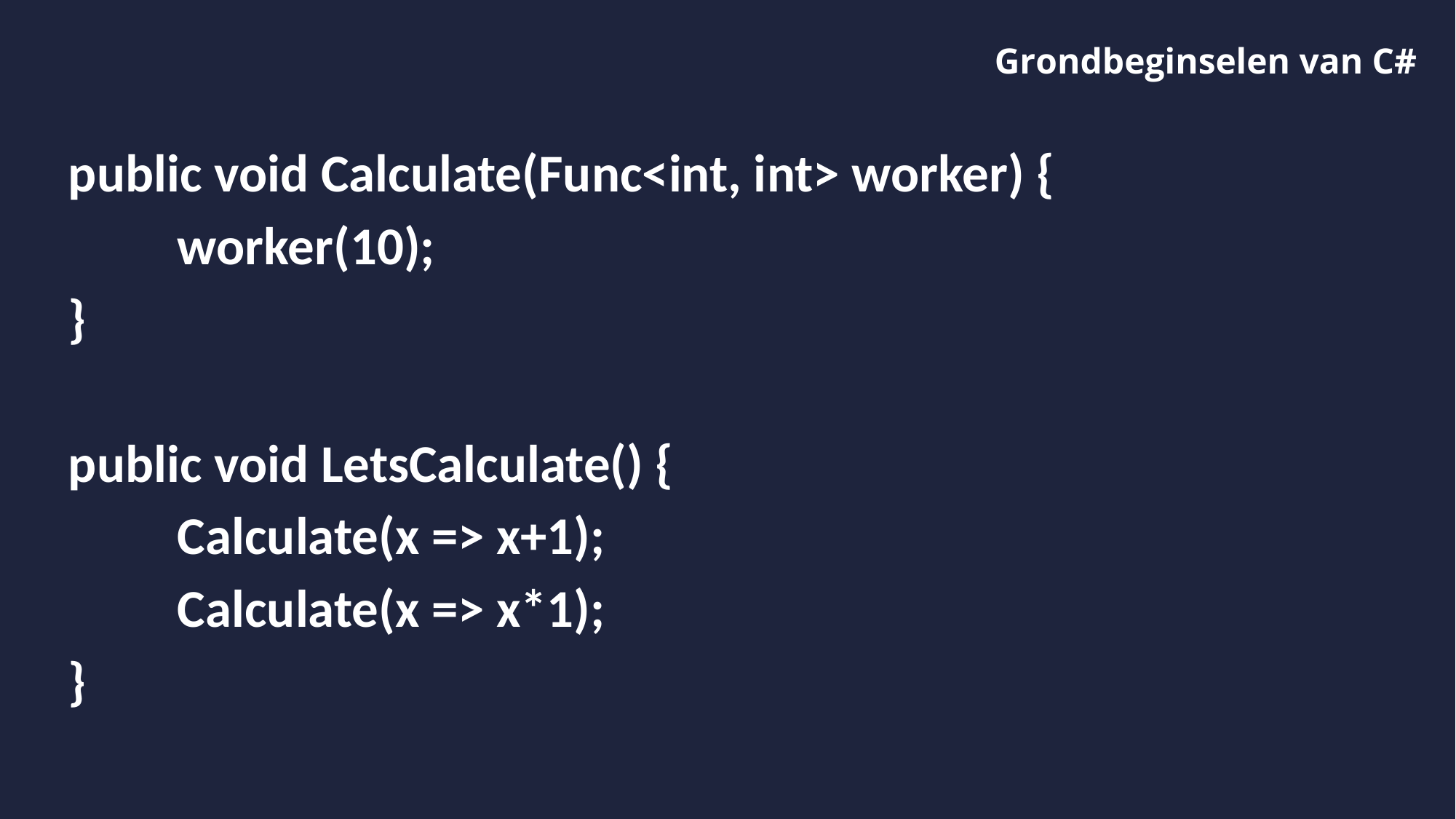

# Grondbeginselen van C#
public void Calculate(Func<int, int> worker) {
	worker(10);
}

public void LetsCalculate() {
	Calculate(x => x+1);
	Calculate(x => x*1);
}